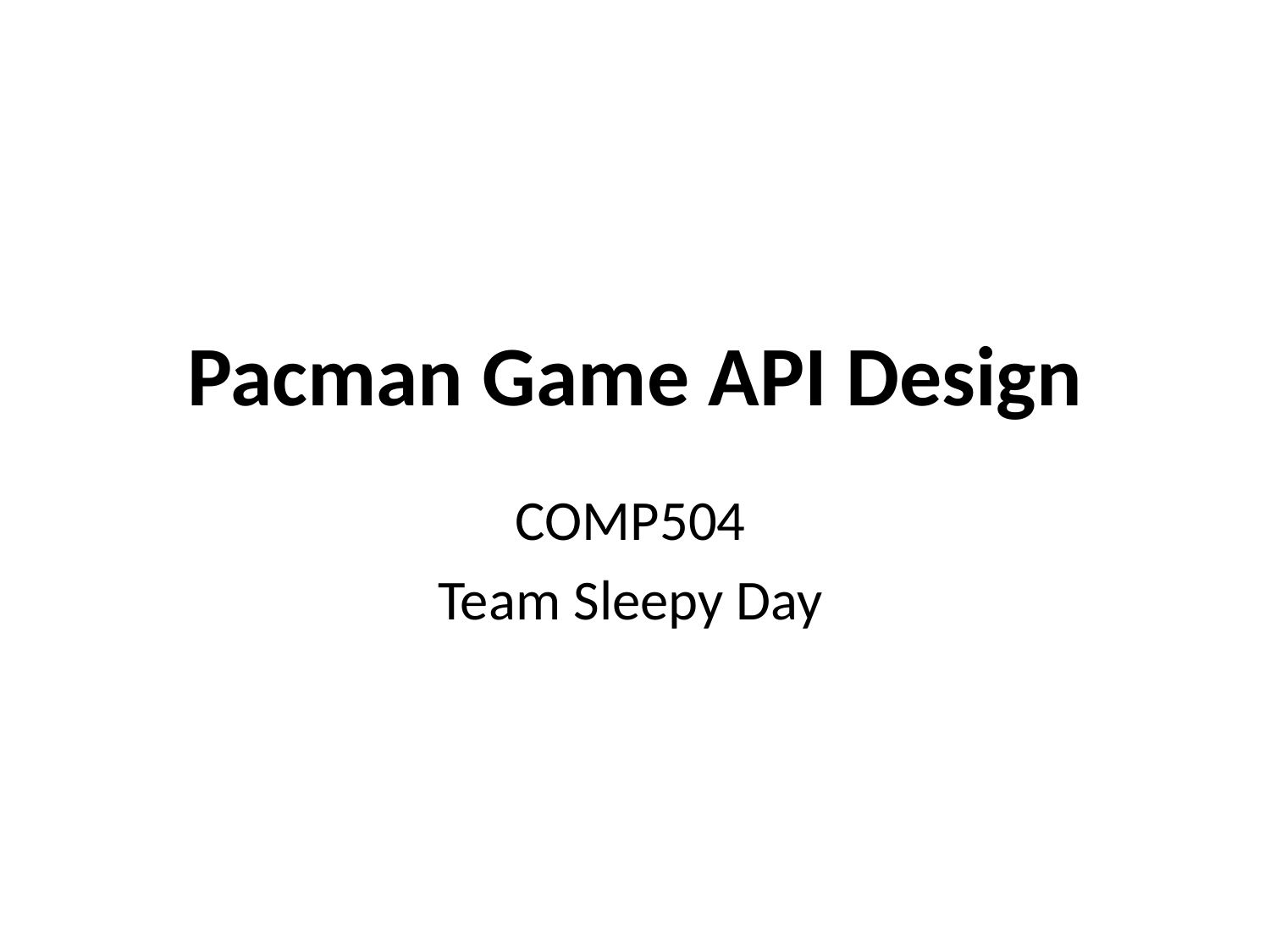

# Pacman Game API Design

COMP504
Team Sleepy Day